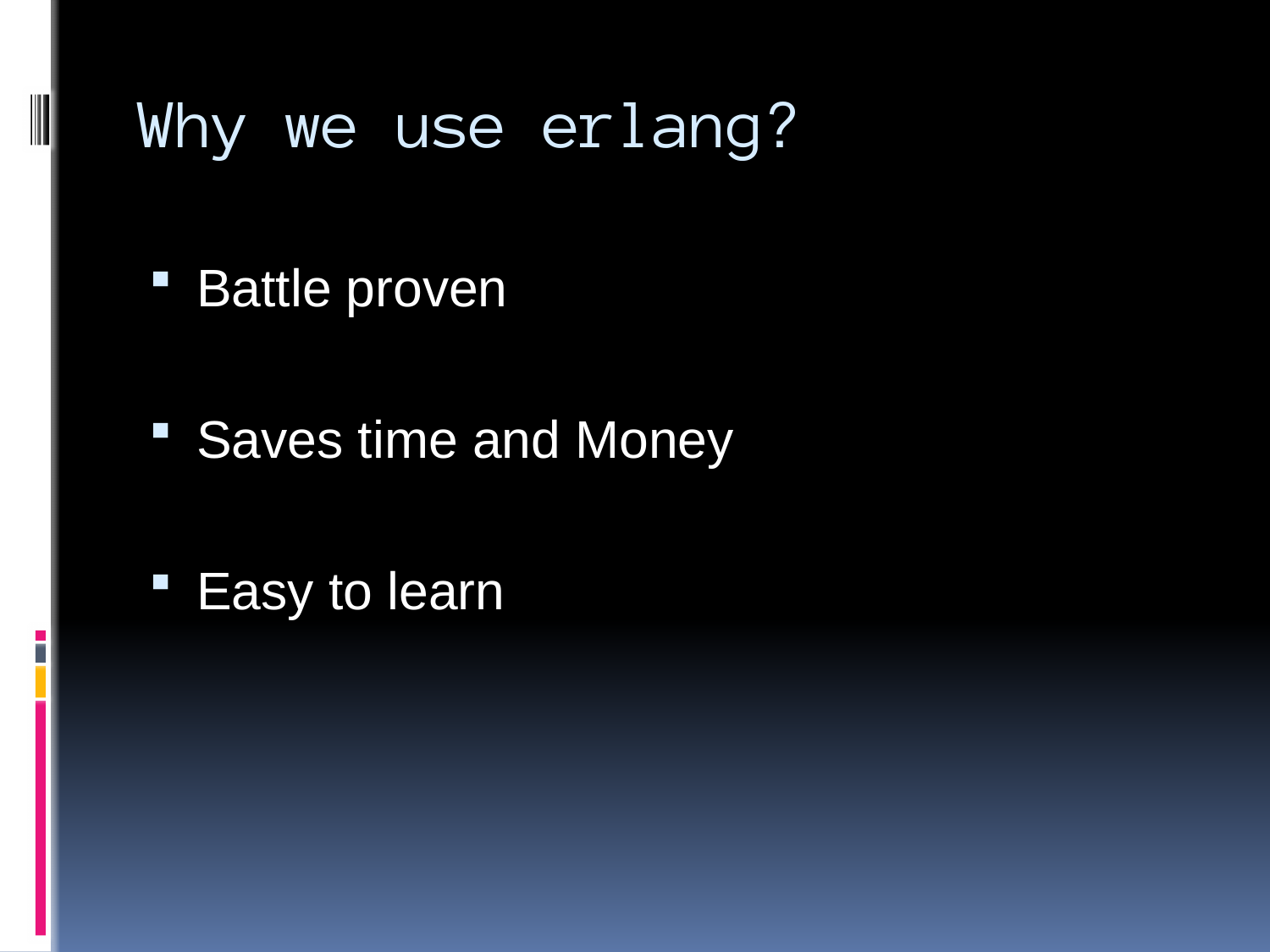

# Why we use erlang?
Battle proven

Saves time and Money

Easy to learn